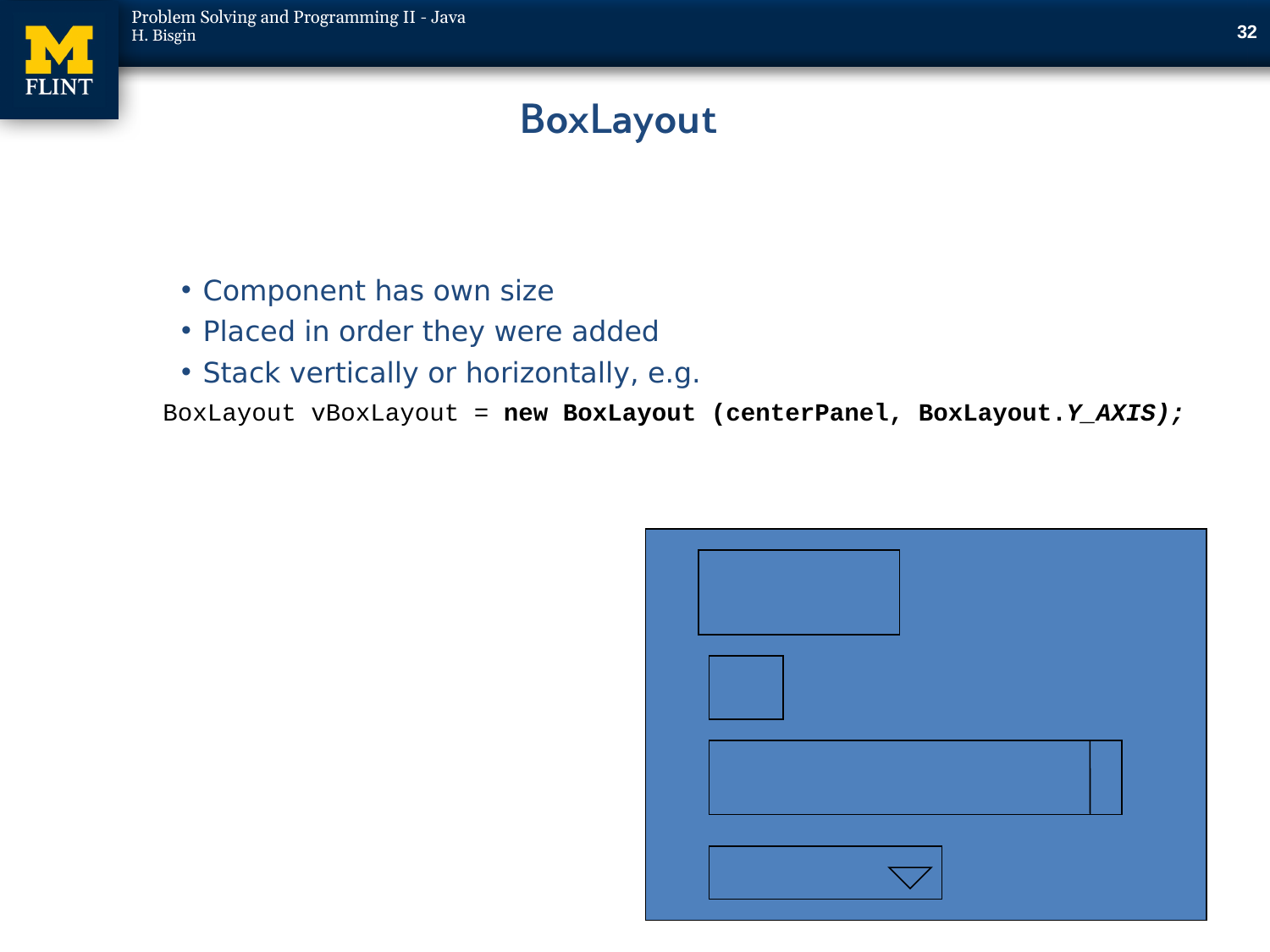

32
# BoxLayout
Component has own size
Placed in order they were added
Stack vertically or horizontally, e.g.
BoxLayout vBoxLayout = new BoxLayout (centerPanel, BoxLayout.Y_AXIS);